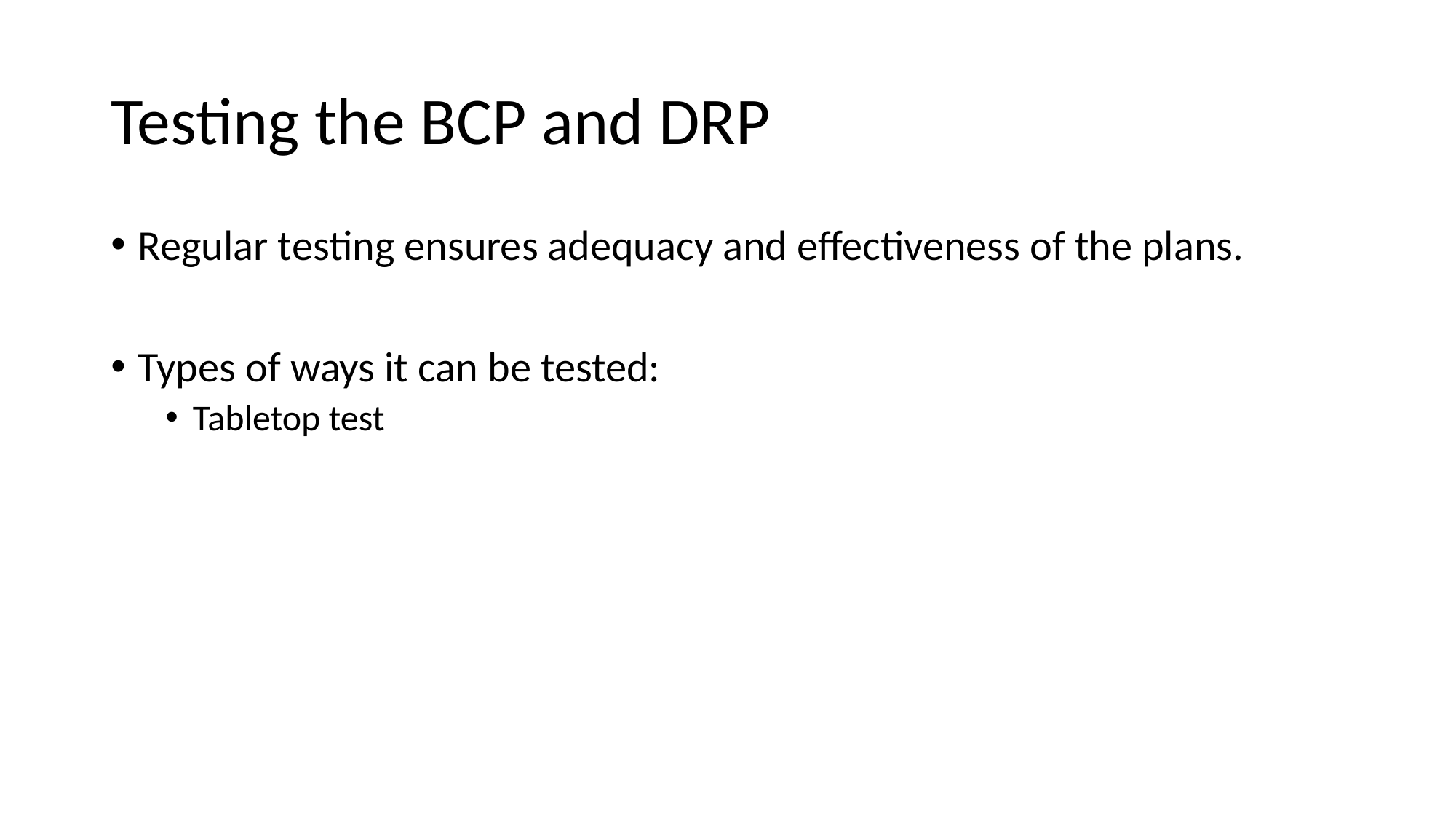

# Testing the BCP and DRP
Regular testing ensures adequacy and effectiveness of the plans.

Types of ways it can be tested:
Tabletop test